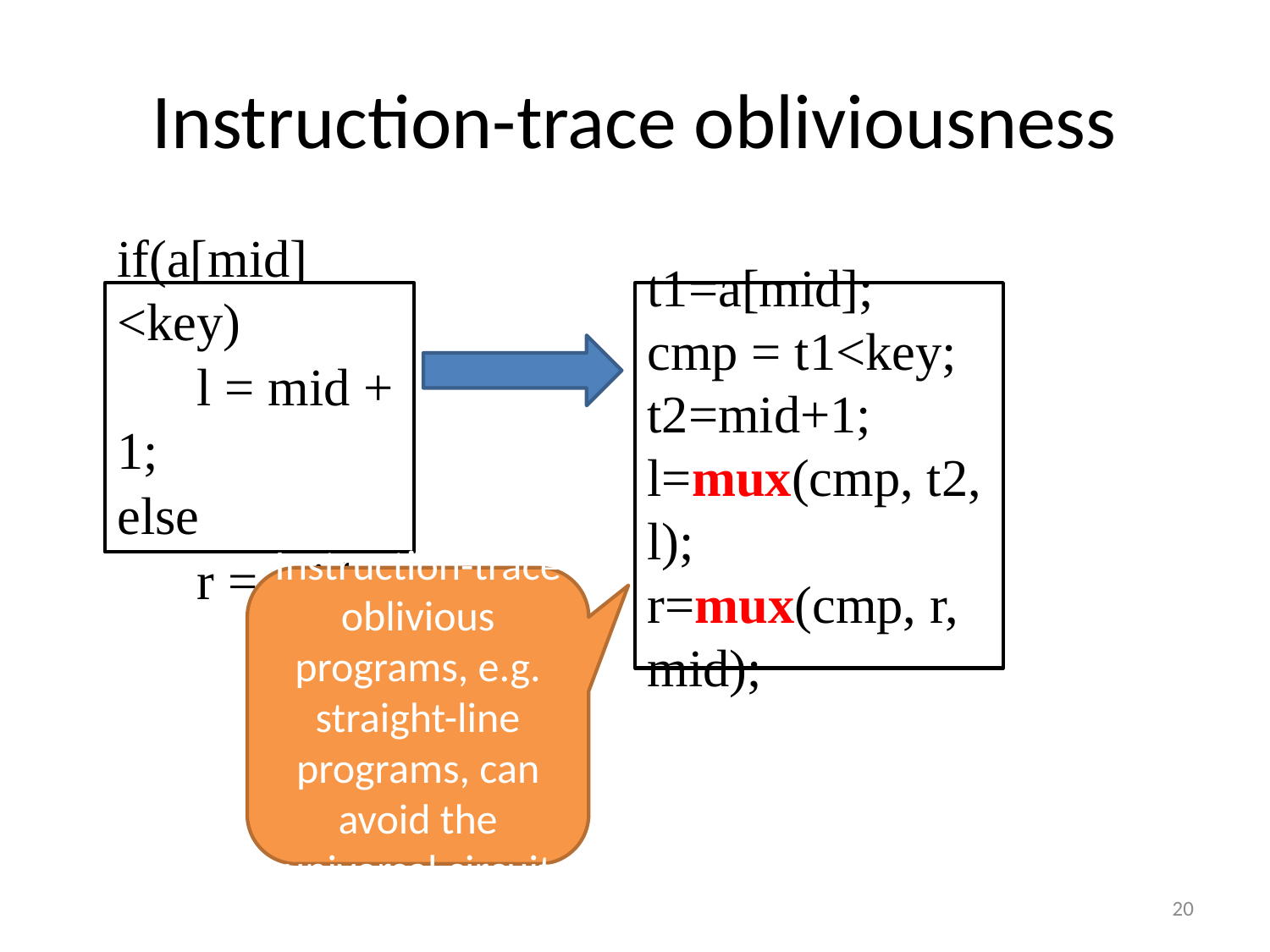

# Instruction-trace obliviousness
if(a[mid] <key)
      l = mid + 1;
else
      r = mid;
t1=a[mid];
cmp = t1<key;
t2=mid+1;
l=mux(cmp, t2, l);
r=mux(cmp, r, mid);

Instruction-trace oblivious programs, e.g. straight-line programs, can avoid the universal circuit
20